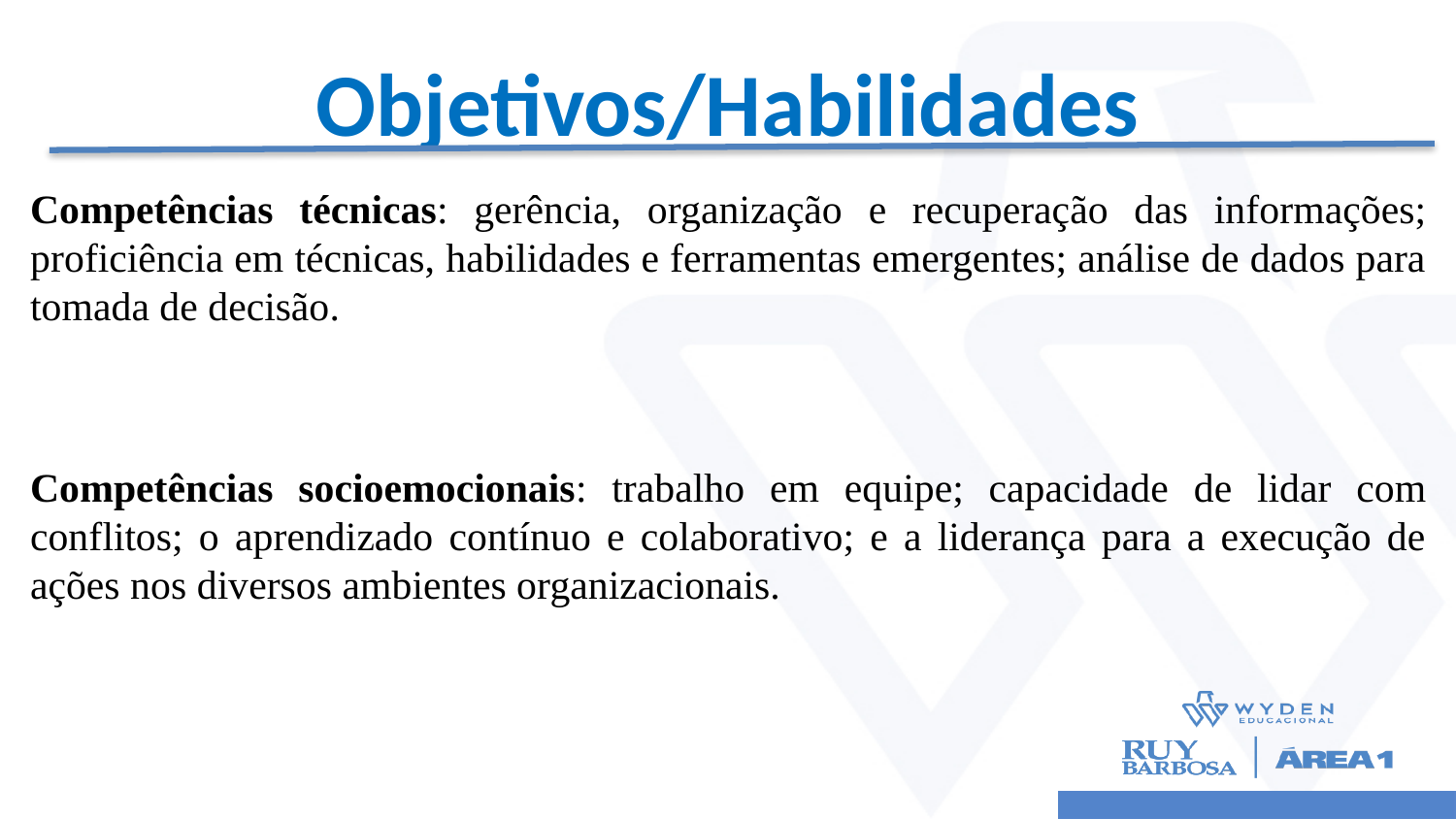

# Objetivos/Habilidades
Competências técnicas: gerência, organização e recuperação das informações; proficiência em técnicas, habilidades e ferramentas emergentes; análise de dados para tomada de decisão.

Competências socioemocionais: trabalho em equipe; capacidade de lidar com conflitos; o aprendizado contínuo e colaborativo; e a liderança para a execução de ações nos diversos ambientes organizacionais.